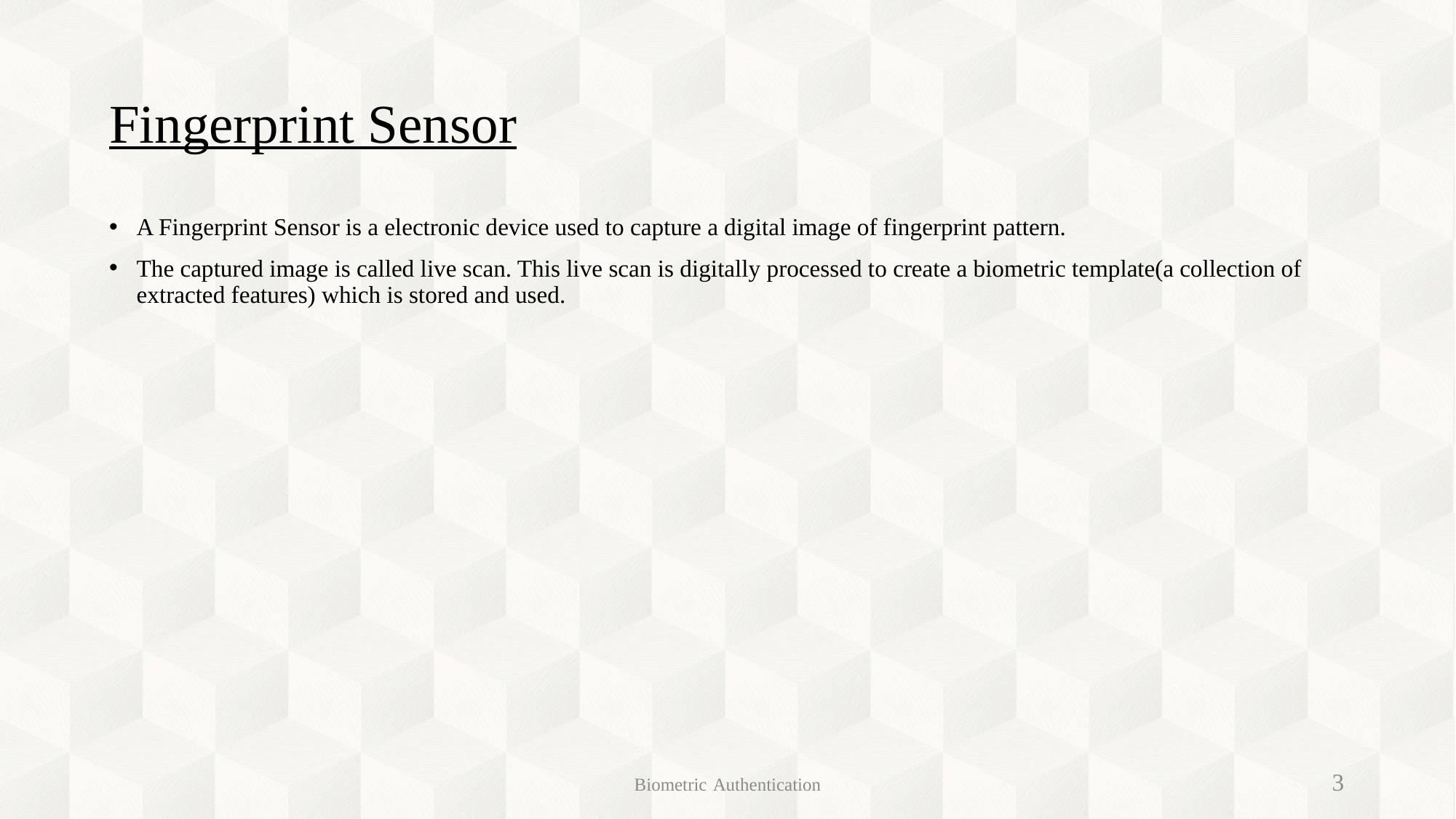

# Fingerprint Sensor
A Fingerprint Sensor is a electronic device used to capture a digital image of fingerprint pattern.
The captured image is called live scan. This live scan is digitally processed to create a biometric template(a collection of extracted features) which is stored and used.

Biometric Authentication
3